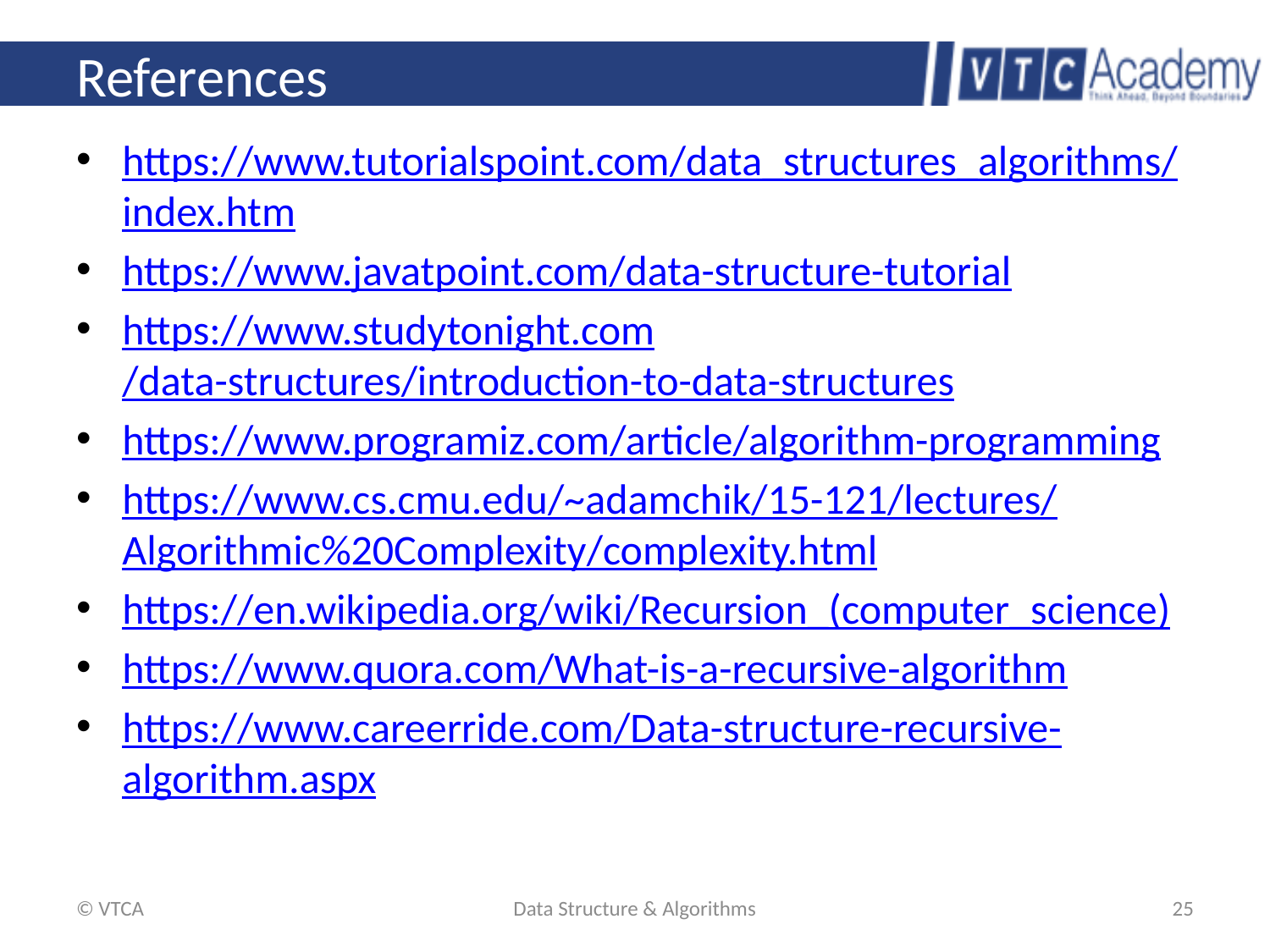

# References
https://www.tutorialspoint.com/data_structures_algorithms/index.htm
https://www.javatpoint.com/data-structure-tutorial
https://www.studytonight.com/data-structures/introduction-to-data-structures
https://www.programiz.com/article/algorithm-programming
https://www.cs.cmu.edu/~adamchik/15-121/lectures/Algorithmic%20Complexity/complexity.html
https://en.wikipedia.org/wiki/Recursion_(computer_science)
https://www.quora.com/What-is-a-recursive-algorithm
https://www.careerride.com/Data-structure-recursive-algorithm.aspx
© VTCA
Data Structure & Algorithms
25